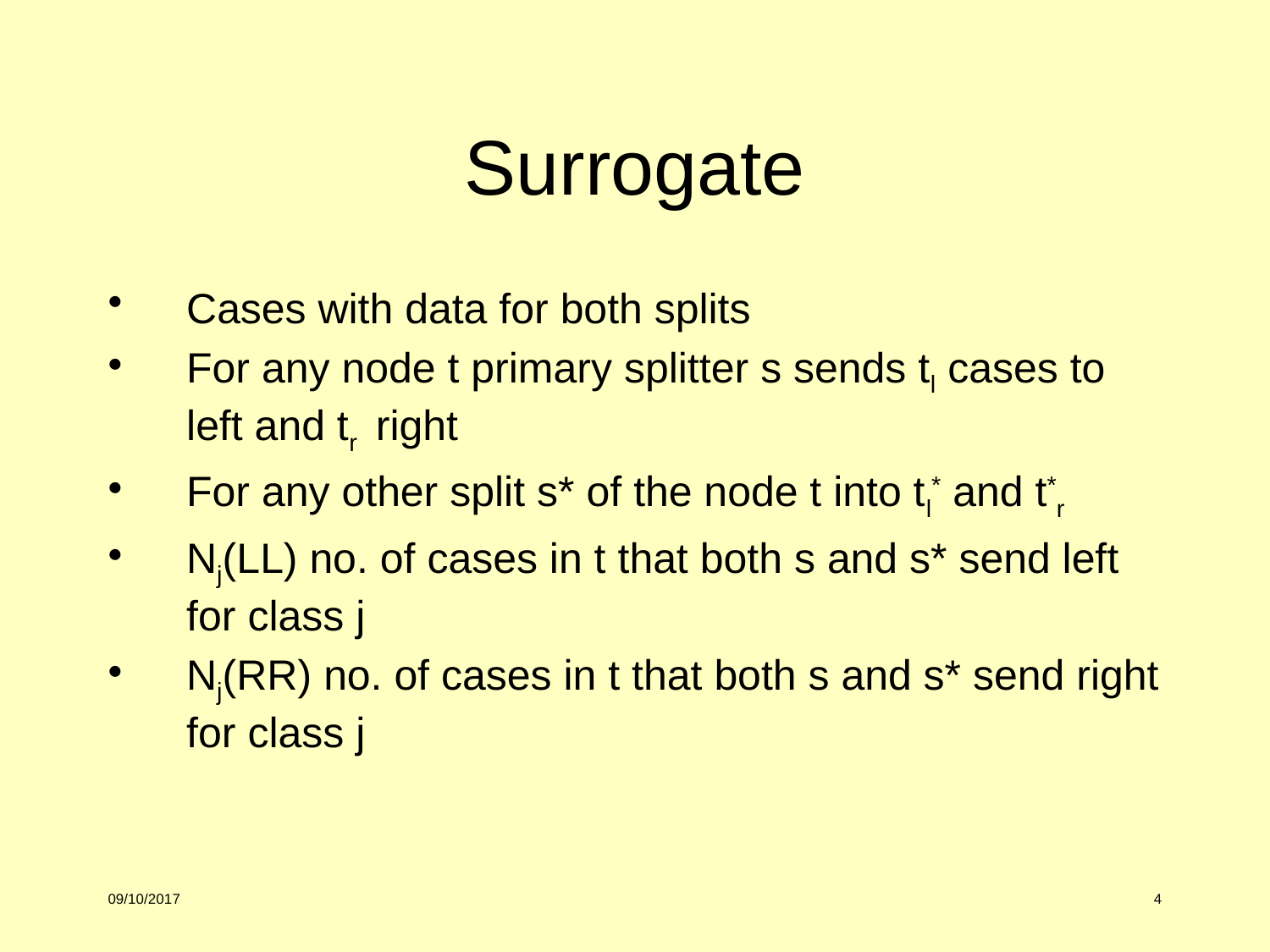

# Surrogate
Cases with data for both splits
For any node t primary splitter s sends tl cases to left and tr  right
For any other split s* of the node t into tl* and t*r
Nj(LL) no. of cases in t that both s and s* send left for class j
Nj(RR) no. of cases in t that both s and s* send right for class j

09/10/2017
4